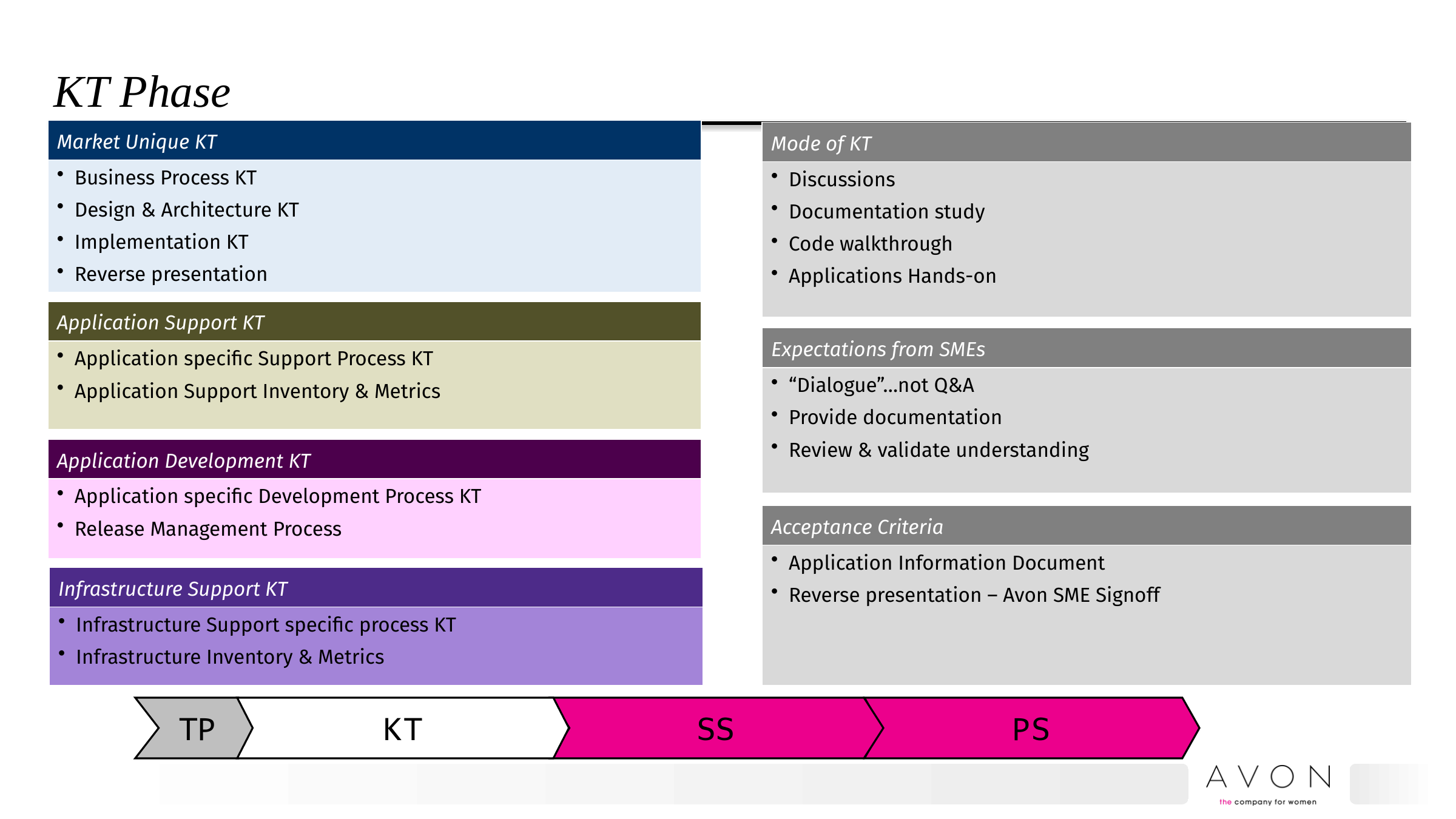

# KT Phase
Market Unique KT
Mode of KT
Business Process KT
Design & Architecture KT
Implementation KT
Reverse presentation
Discussions
Documentation study
Code walkthrough
Applications Hands-on
Application Support KT
Expectations from SMEs
Application specific Support Process KT
Application Support Inventory & Metrics
“Dialogue”…not Q&A
Provide documentation
Review & validate understanding
Application Development KT
Application specific Development Process KT
Release Management Process
Acceptance Criteria
Application Information Document
Reverse presentation – Avon SME Signoff
Infrastructure Support KT
Infrastructure Support specific process KT
Infrastructure Inventory & Metrics
SS
PS
TP
KT